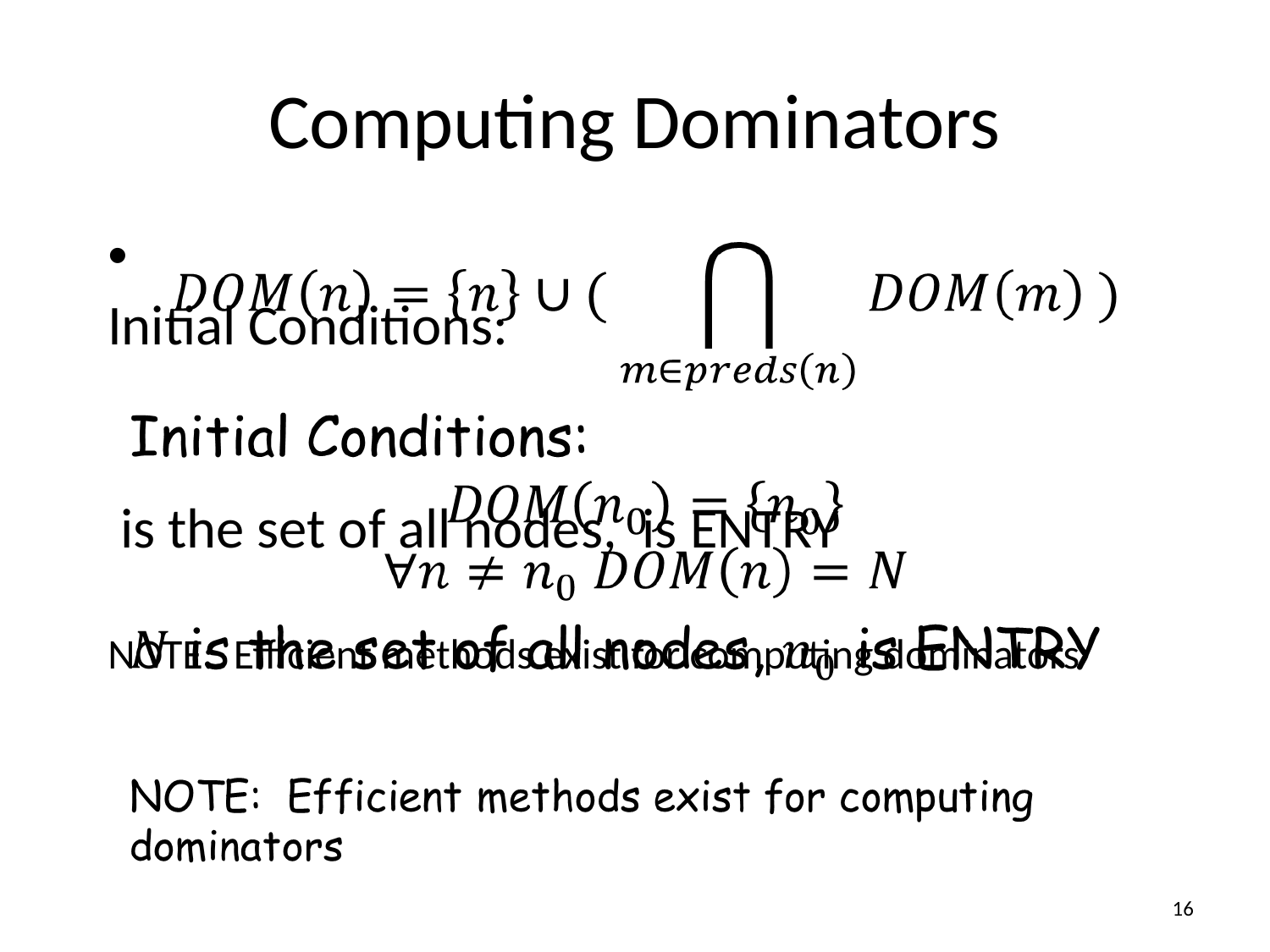

Computing Dominators

Initial Conditions:

 is the set of all nodes,  is ENTRY

NOTE:  Efficient methods exist for computing dominators

16